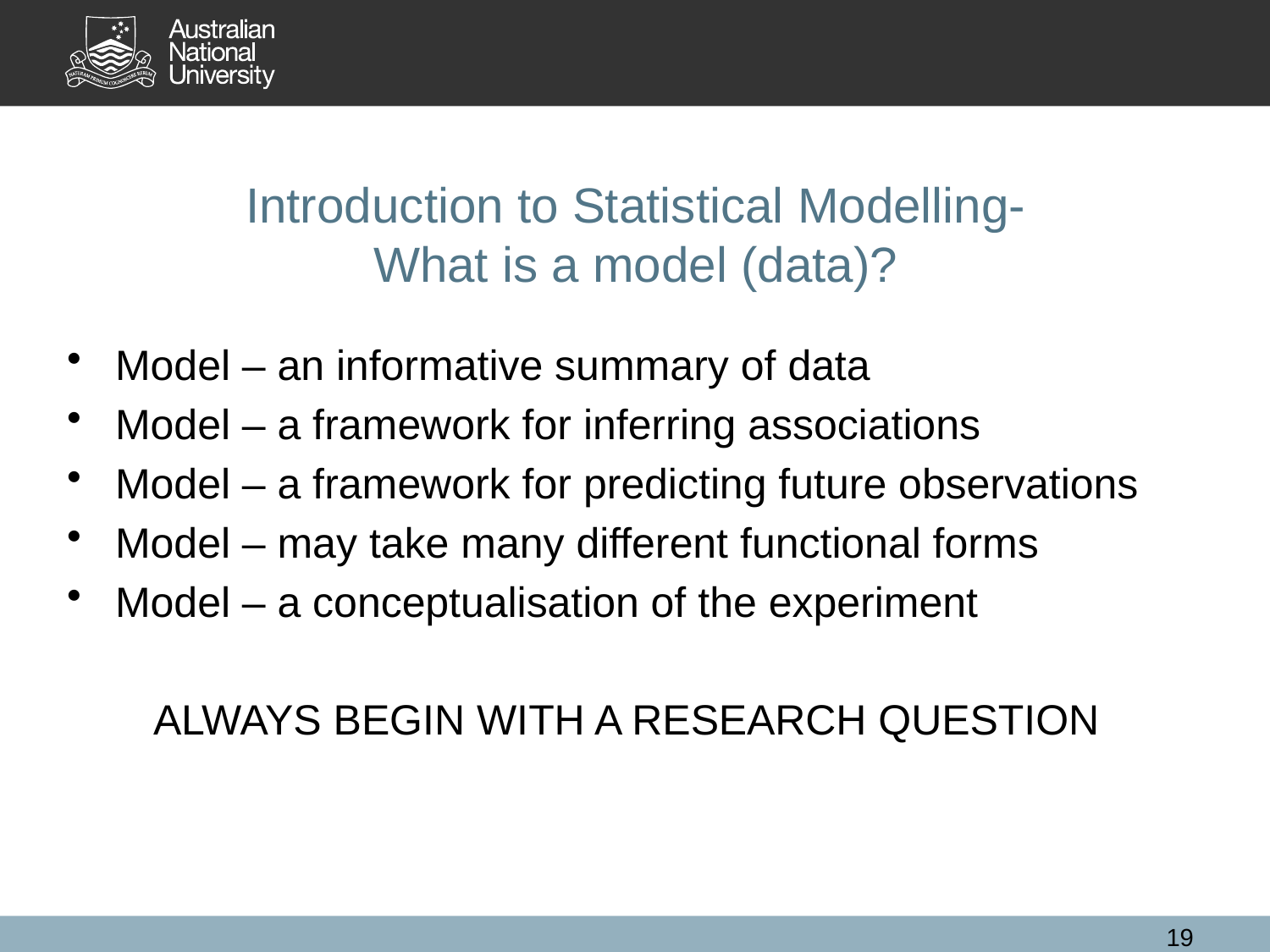

# Introduction to Statistical Modelling- What is a model (data)?
Model – an informative summary of data
Model – a framework for inferring associations
Model – a framework for predicting future observations
Model – may take many different functional forms
Model – a conceptualisation of the experiment

ALWAYS BEGIN WITH A RESEARCH QUESTION
19